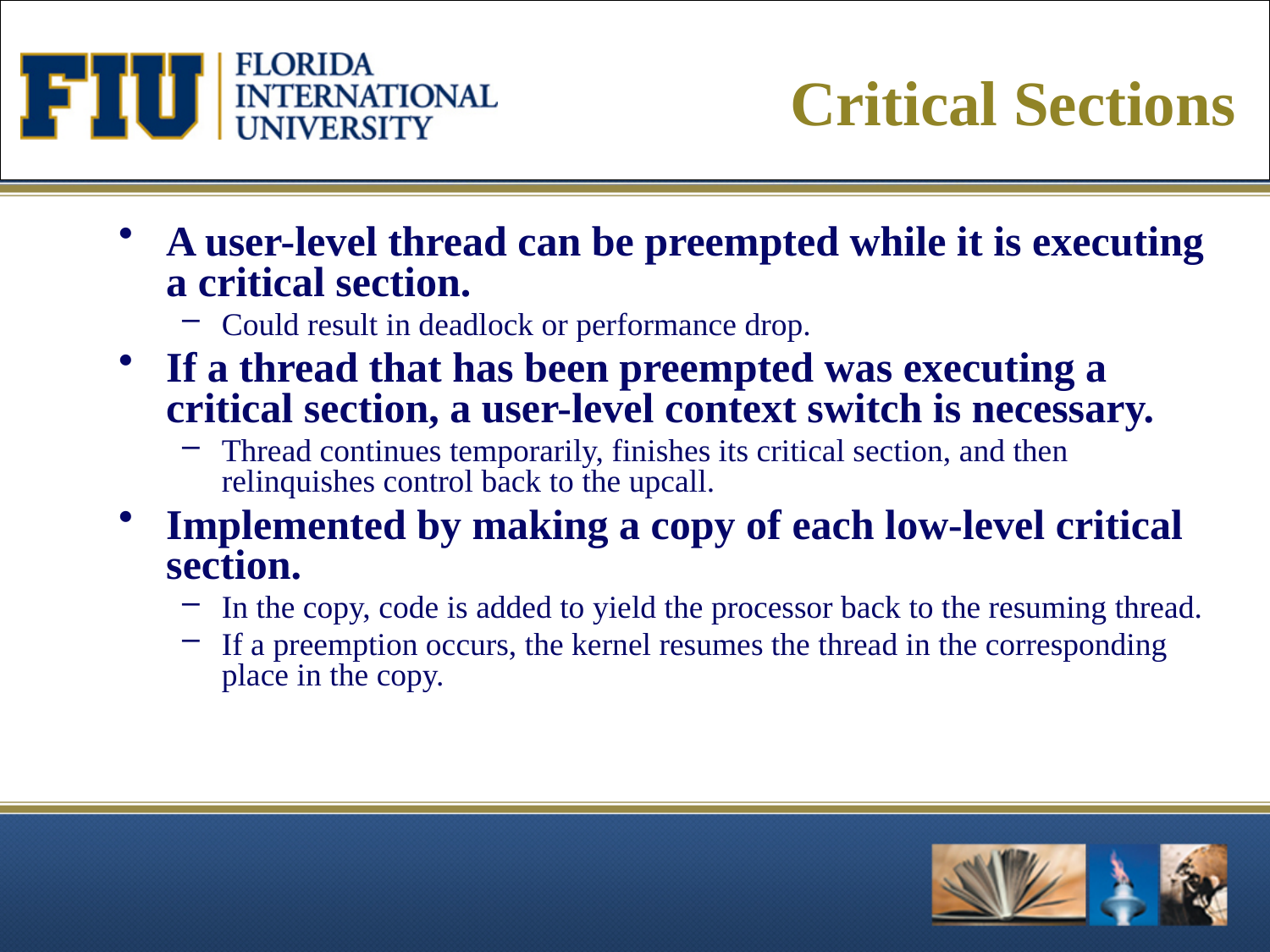

# Critical Sections
A user-level thread can be preempted while it is executing a critical section.
Could result in deadlock or performance drop.
If a thread that has been preempted was executing a critical section, a user-level context switch is necessary.
Thread continues temporarily, finishes its critical section, and then relinquishes control back to the upcall.
Implemented by making a copy of each low-level critical section.
In the copy, code is added to yield the processor back to the resuming thread.
If a preemption occurs, the kernel resumes the thread in the corresponding place in the copy.